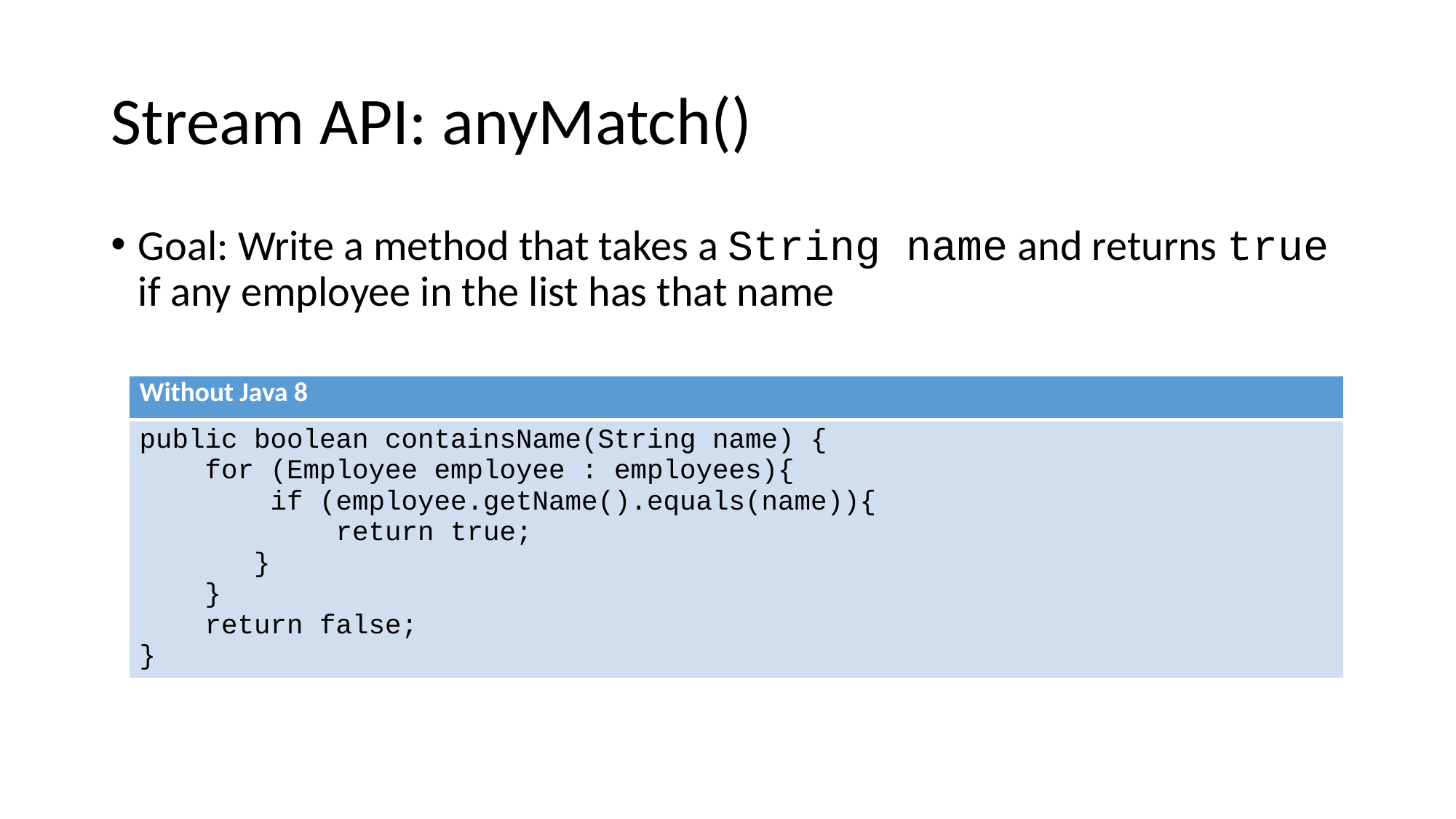

# Stream API: anyMatch()
Goal: Write a method that takes a String name and returns true if any employee in the list has that name
| Without Java 8 |
| --- |
| public boolean containsName(String name) { for (Employee employee : employees){ if (employee.getName().equals(name)){ return true; } } return false; } |